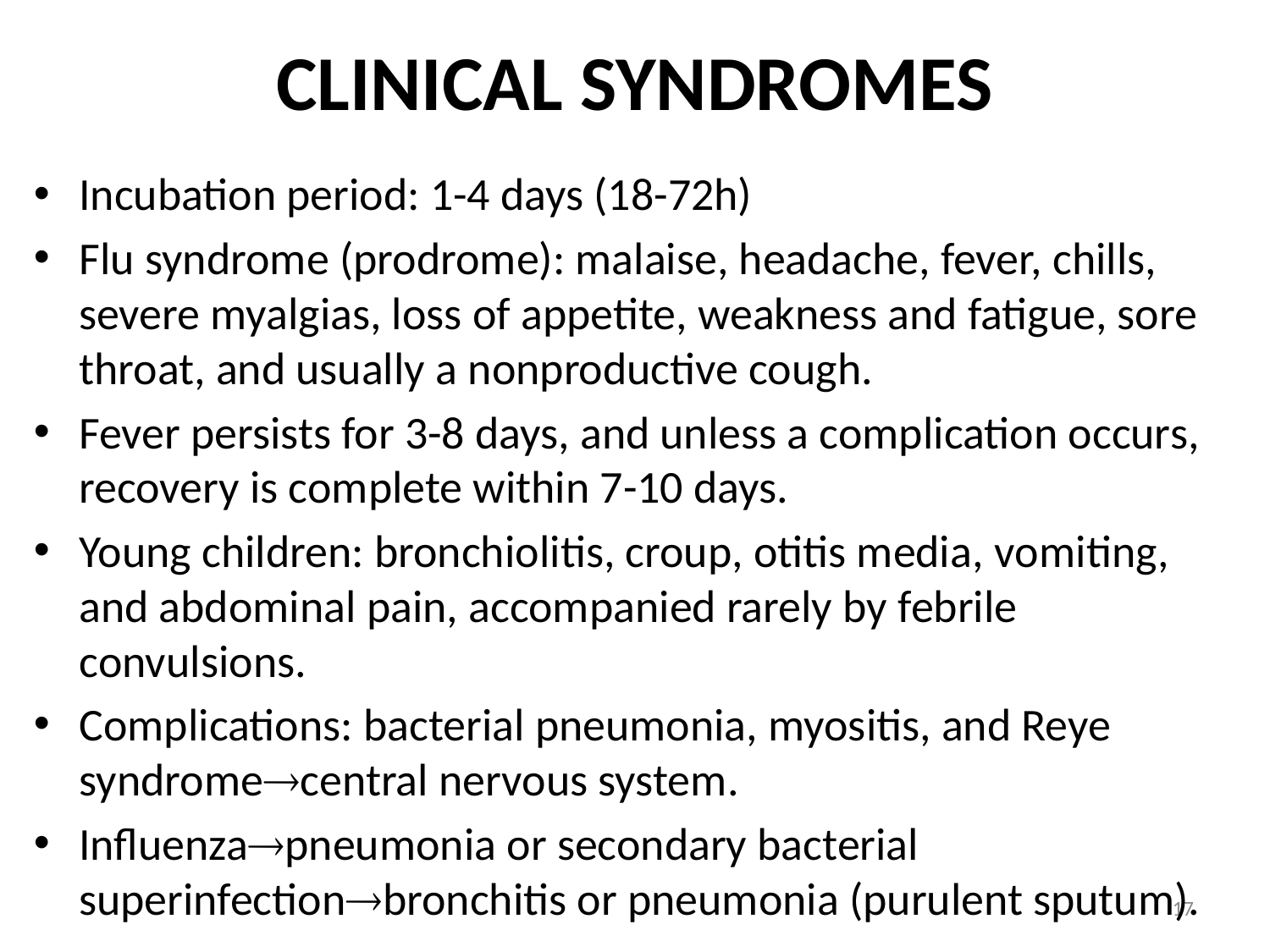

# CLINICAL SYNDROMES
Incubation period: 1-4 days (18-72h)
Flu syndrome (prodrome): malaise, headache, fever, chills, severe myalgias, loss of appetite, weakness and fatigue, sore throat, and usually a nonproductive cough.
Fever persists for 3-8 days, and unless a complication occurs, recovery is complete within 7-10 days.
Young children: bronchiolitis, croup, otitis media, vomiting, and abdominal pain, accompanied rarely by febrile convulsions.
Complications: bacterial pneumonia, myositis, and Reye syndrome→central nervous system.
Influenza→pneumonia or secondary bacterial superinfection→bronchitis or pneumonia (purulent sputum).

17